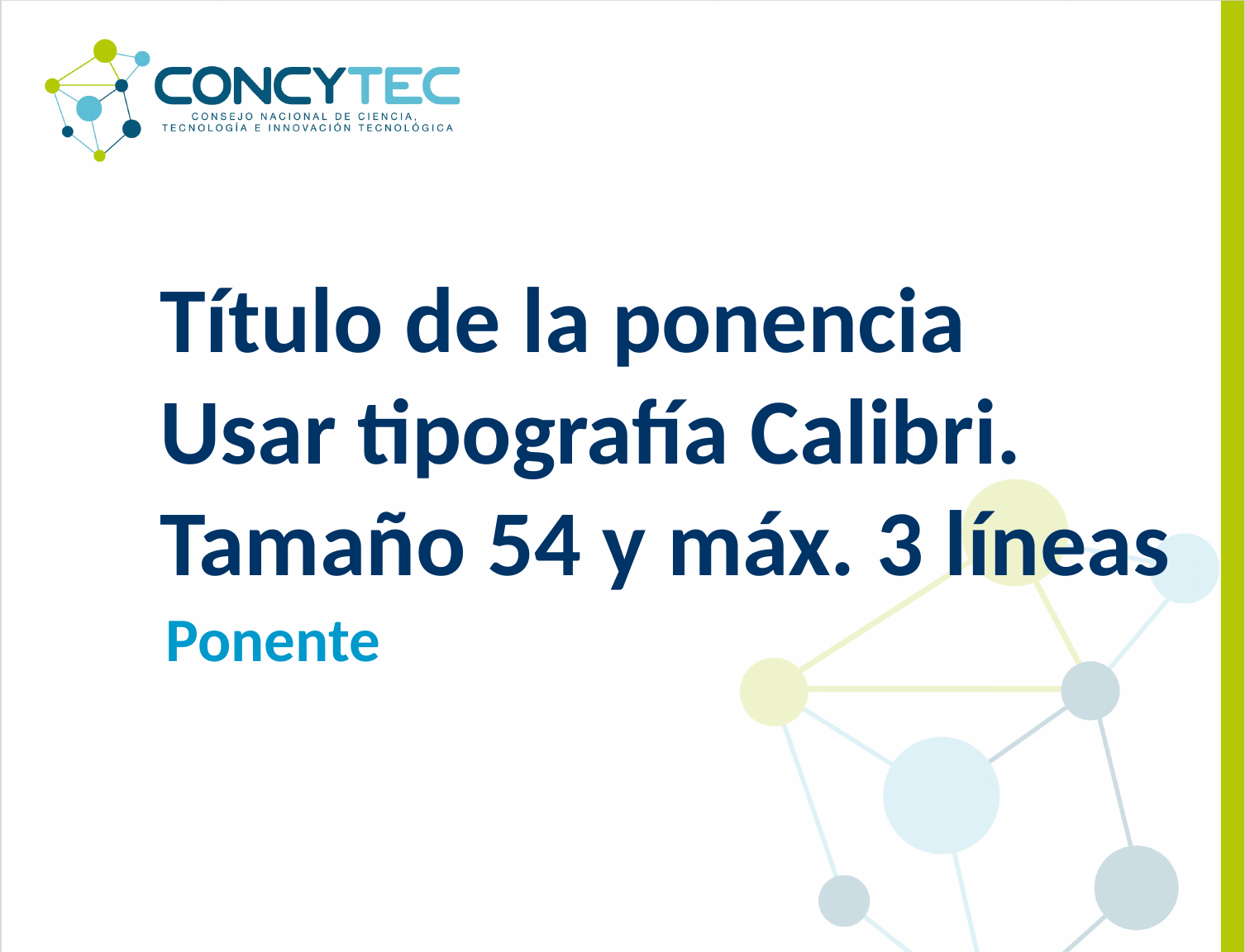

Título de la ponencia
Usar tipografía Calibri.
Tamaño 54 y máx. 3 líneas
Ponente